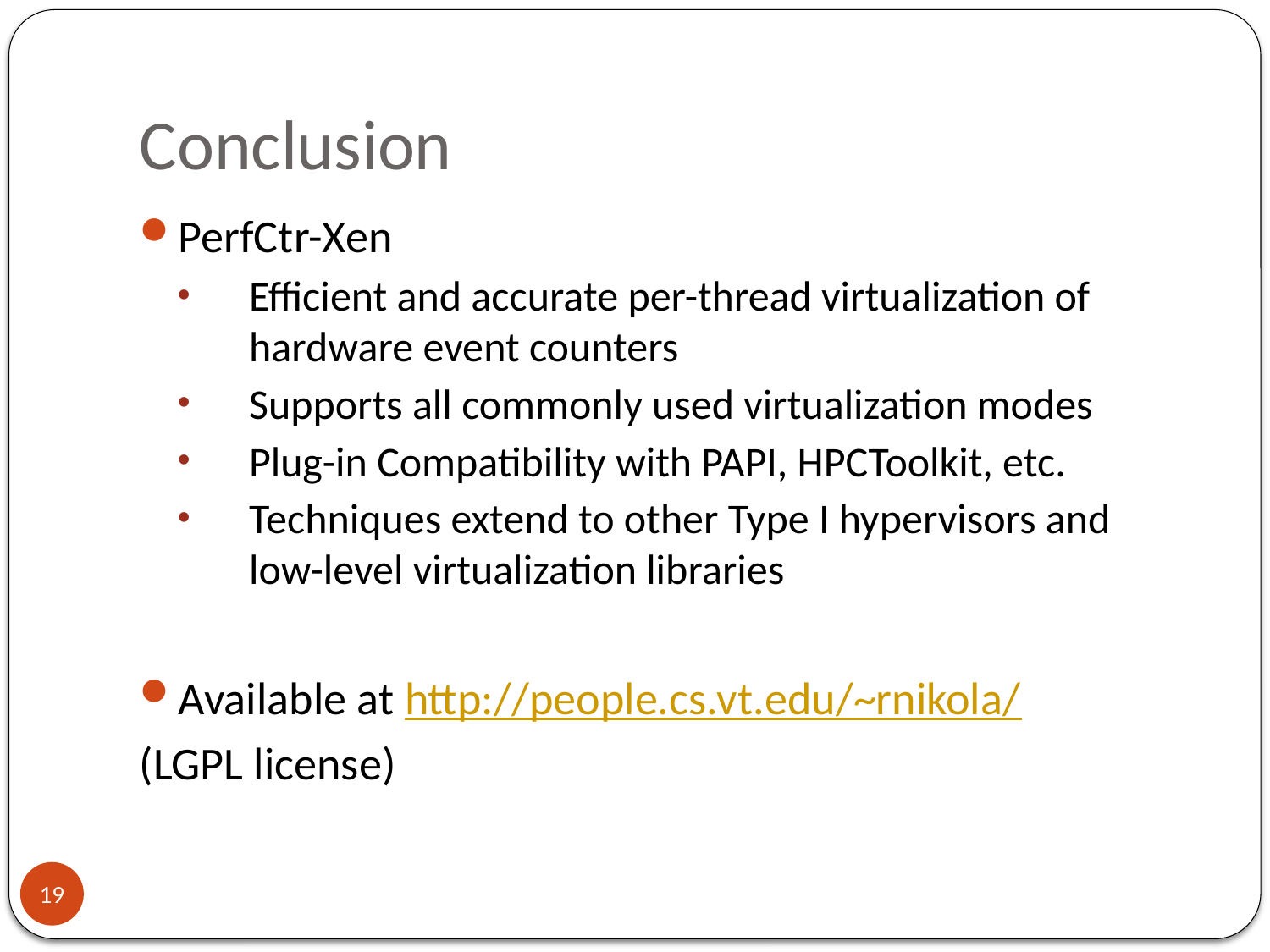

# Conclusion
PerfCtr-Xen
Efficient and accurate per-thread virtualization of hardware event counters
Supports all commonly used virtualization modes
Plug-in Compatibility with PAPI, HPCToolkit, etc.
Techniques extend to other Type I hypervisors and low-level virtualization libraries

Available at http://people.cs.vt.edu/~rnikola/
(LGPL license)

19